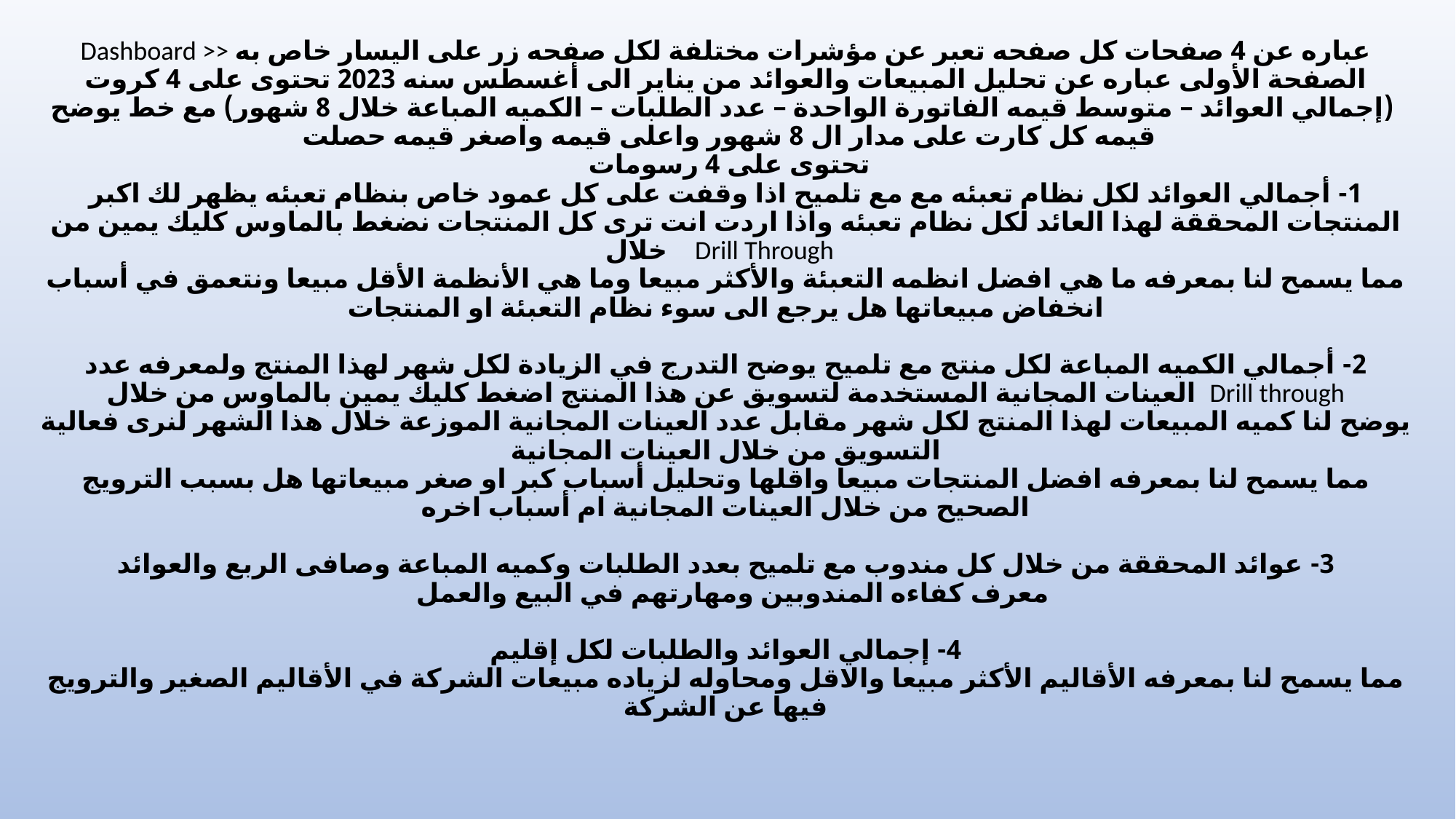

# Dashboard >> عباره عن 4 صفحات كل صفحه تعبر عن مؤشرات مختلفة لكل صفحه زر على اليسار خاص به الصفحة الأولى عباره عن تحليل المبيعات والعوائد من يناير الى أغسطس سنه 2023 تحتوى على 4 كروت (إجمالي العوائد – متوسط قيمه الفاتورة الواحدة – عدد الطلبات – الكميه المباعة خلال 8 شهور) مع خط يوضح قيمه كل كارت على مدار ال 8 شهور واعلى قيمه واصغر قيمه حصلت تحتوى على 4 رسومات 1- أجمالي العوائد لكل نظام تعبئه مع مع تلميح اذا وقفت على كل عمود خاص بنظام تعبئه يظهر لك اكبر المنتجات المحققة لهذا العائد لكل نظام تعبئه واذا اردت انت ترى كل المنتجات نضغط بالماوس كليك يمين من خلال    Drill Through مما يسمح لنا بمعرفه ما هي افضل انظمه التعبئة والأكثر مبيعا وما هي الأنظمة الأقل مبيعا ونتعمق في أسباب انخفاض مبيعاتها هل يرجع الى سوء نظام التعبئة او المنتجات 2- أجمالي الكميه المباعة لكل منتج مع تلميح يوضح التدرج في الزيادة لكل شهر لهذا المنتج ولمعرفه عدد العينات المجانية المستخدمة لتسويق عن هذا المنتج اضغط كليك يمين بالماوس من خلال  Drill through يوضح لنا كميه المبيعات لهذا المنتج لكل شهر مقابل عدد العينات المجانية الموزعة خلال هذا الشهر لنرى فعالية التسويق من خلال العينات المجانية مما يسمح لنا بمعرفه افضل المنتجات مبيعا واقلها وتحليل أسباب كبر او صغر مبيعاتها هل بسبب الترويج الصحيح من خلال العينات المجانية ام أسباب اخره 3- عوائد المحققة من خلال كل مندوب مع تلميح بعدد الطلبات وكميه المباعة وصافى الربع والعوائد معرف كفاءه المندوبين ومهارتهم في البيع والعمل 4- إجمالي العوائد والطلبات لكل إقليم مما يسمح لنا بمعرفه الأقاليم الأكثر مبيعا والاقل ومحاوله لزياده مبيعات الشركة في الأقاليم الصغير والترويج فيها عن الشركة